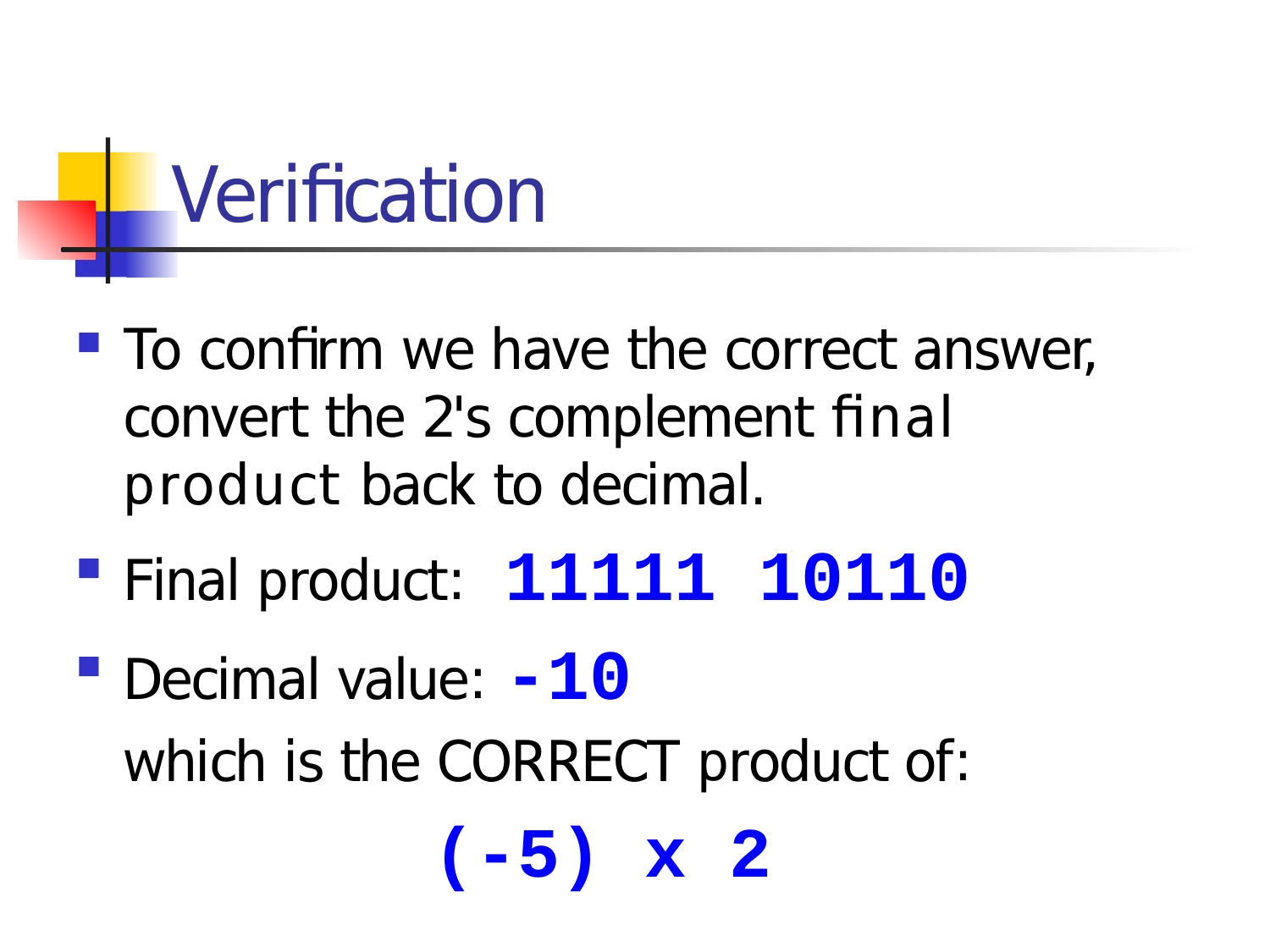

# Verification
To confirm we have the correct answer, convert the 2's complement final product back to decimal.
Final product:	11111 10110
Decimal value:	-10
	which is the CORRECT product of:
			(-5) x 2